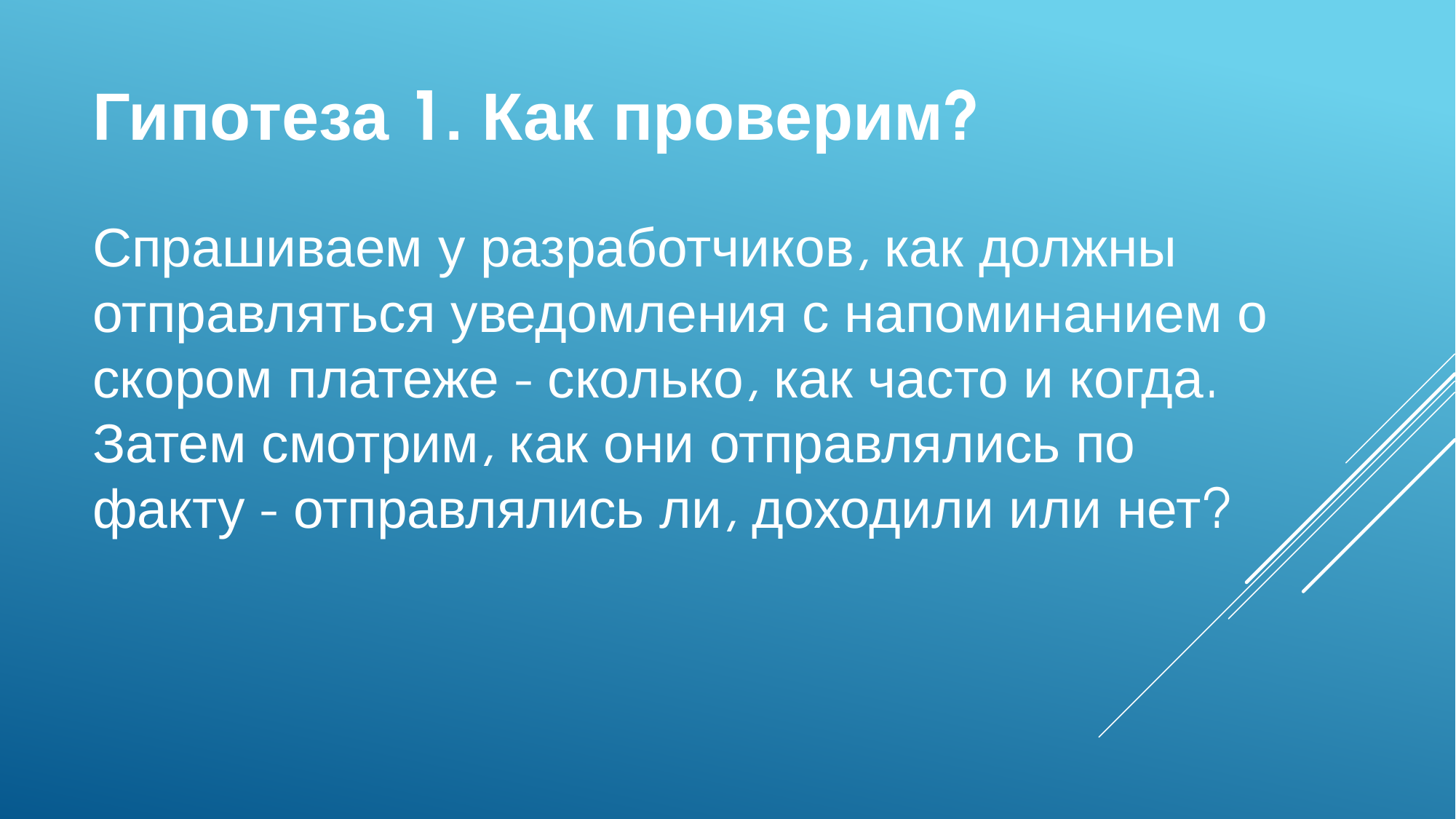

# Гипотеза 1. Как проверим? Спрашиваем у разработчиков, как должны отправляться уведомления с напоминанием о скором платеже - сколько, как часто и когда. Затем смотрим, как они отправлялись по факту - отправлялись ли, доходили или нет?